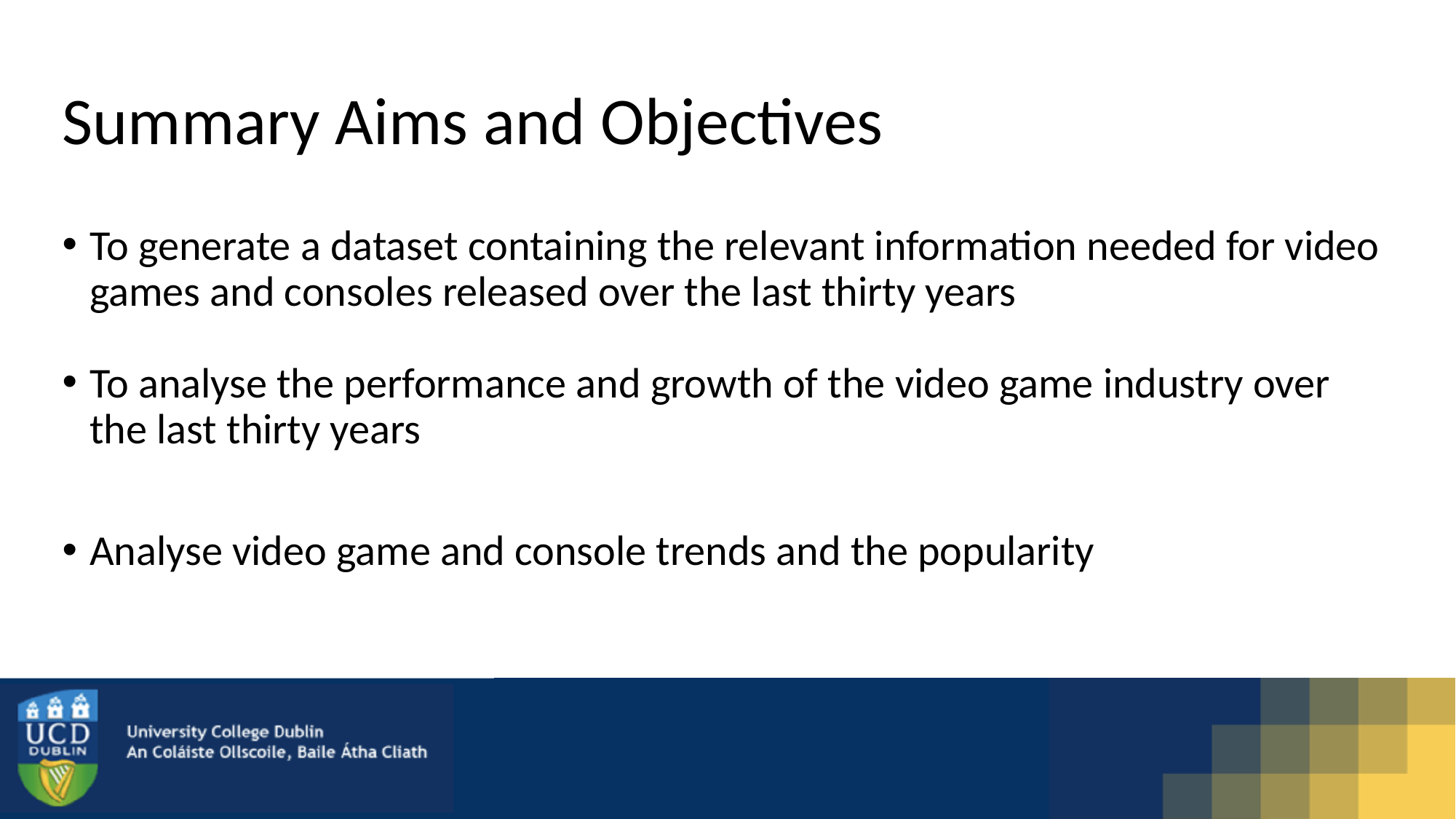

# Summary Aims and Objectives
To generate a dataset containing the relevant information needed for video games and consoles released over the last thirty years

To analyse the performance and growth of the video game industry over the last thirty years

Analyse video game and console trends and the popularity